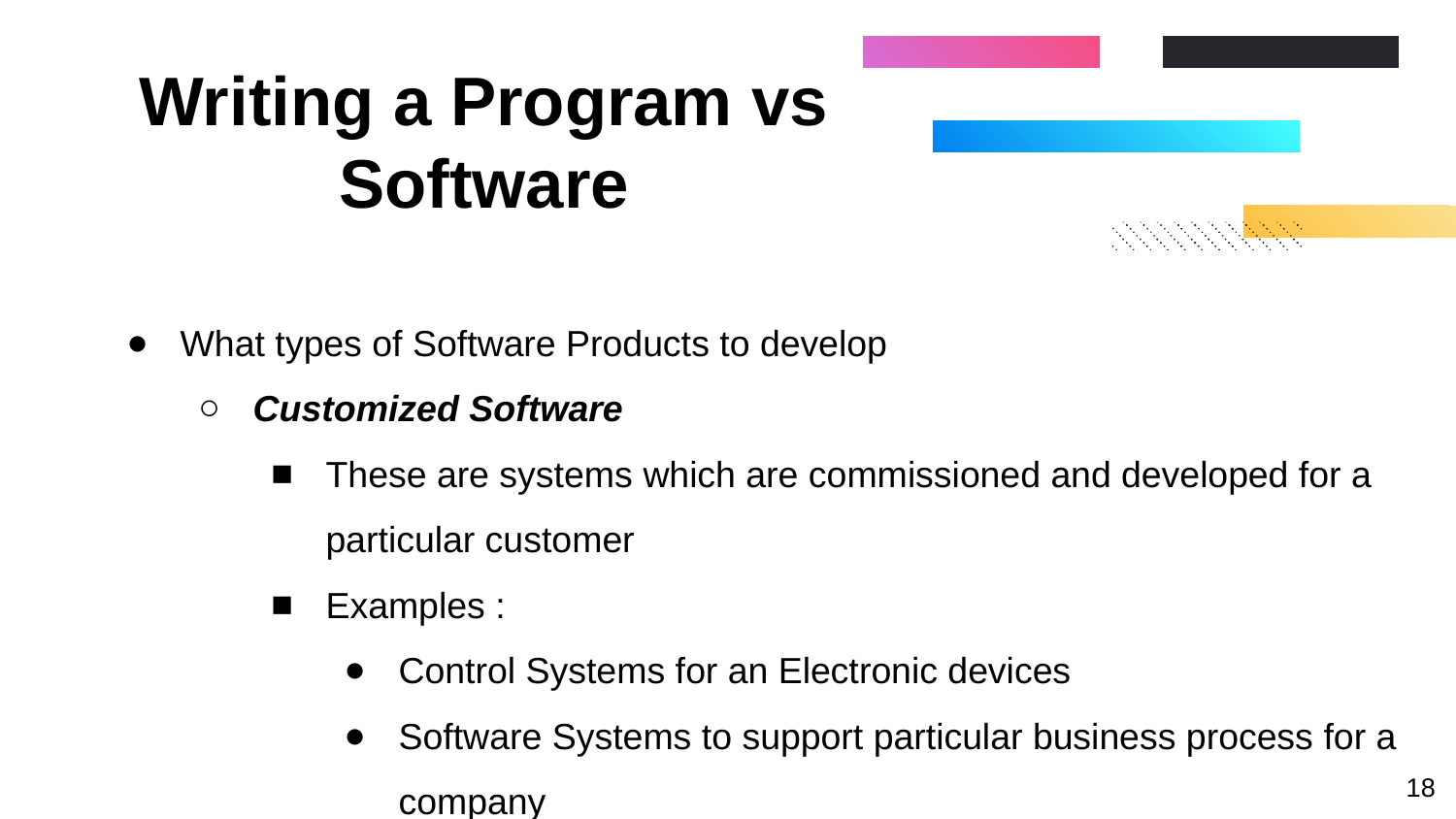

# Writing a Program vs Software
What types of Software Products to develop
Customized Software
These are systems which are commissioned and developed for a particular customer
Examples :
Control Systems for an Electronic devices
Software Systems to support particular business process for a company
18